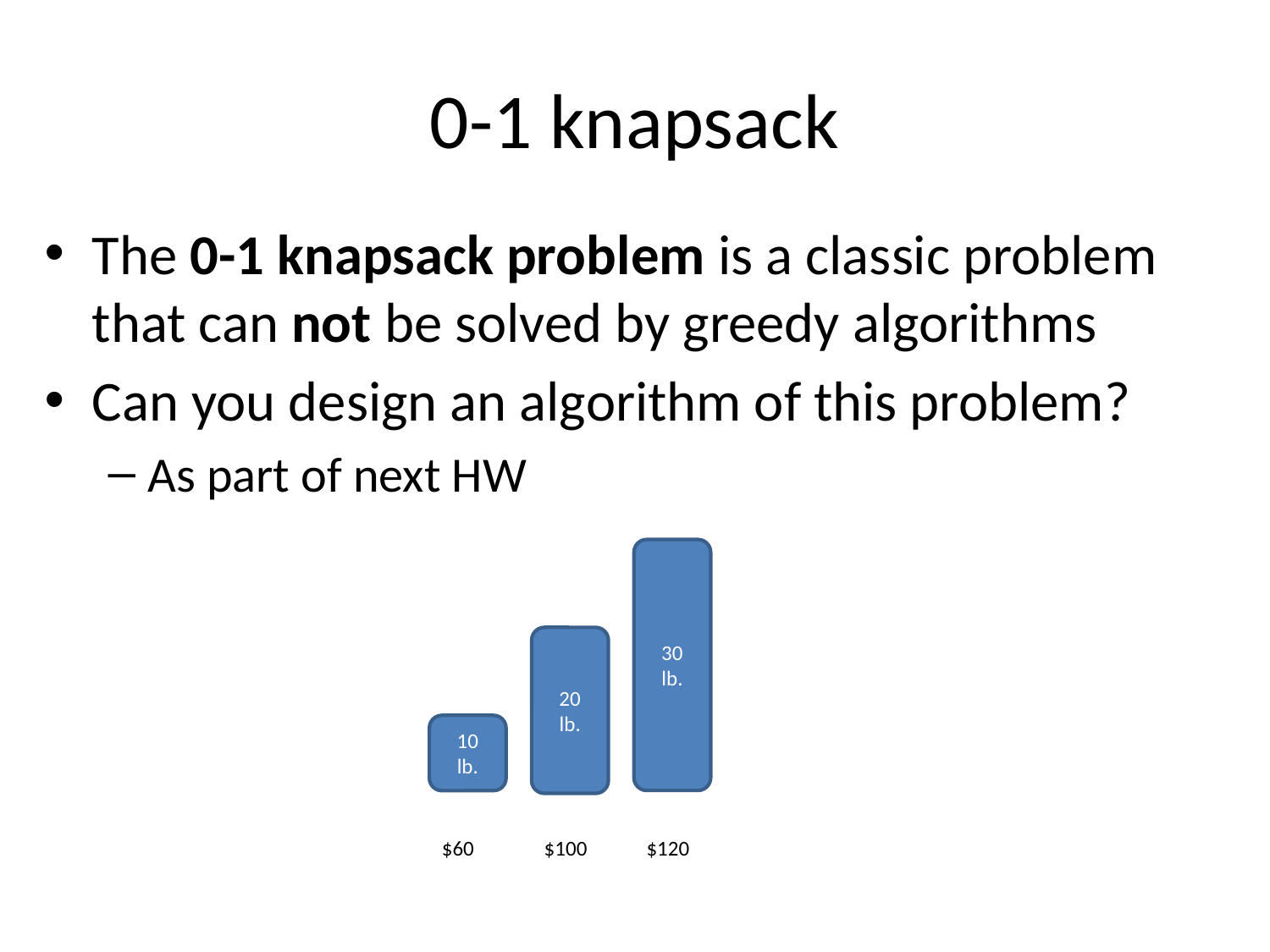

# 0-1 knapsack
The 0-1 knapsack problem is a classic problem that can not be solved by greedy algorithms
Can you design an algorithm of this problem?
As part of next HW
30 lb.
20
lb.
10 lb.
$60
$100
$120